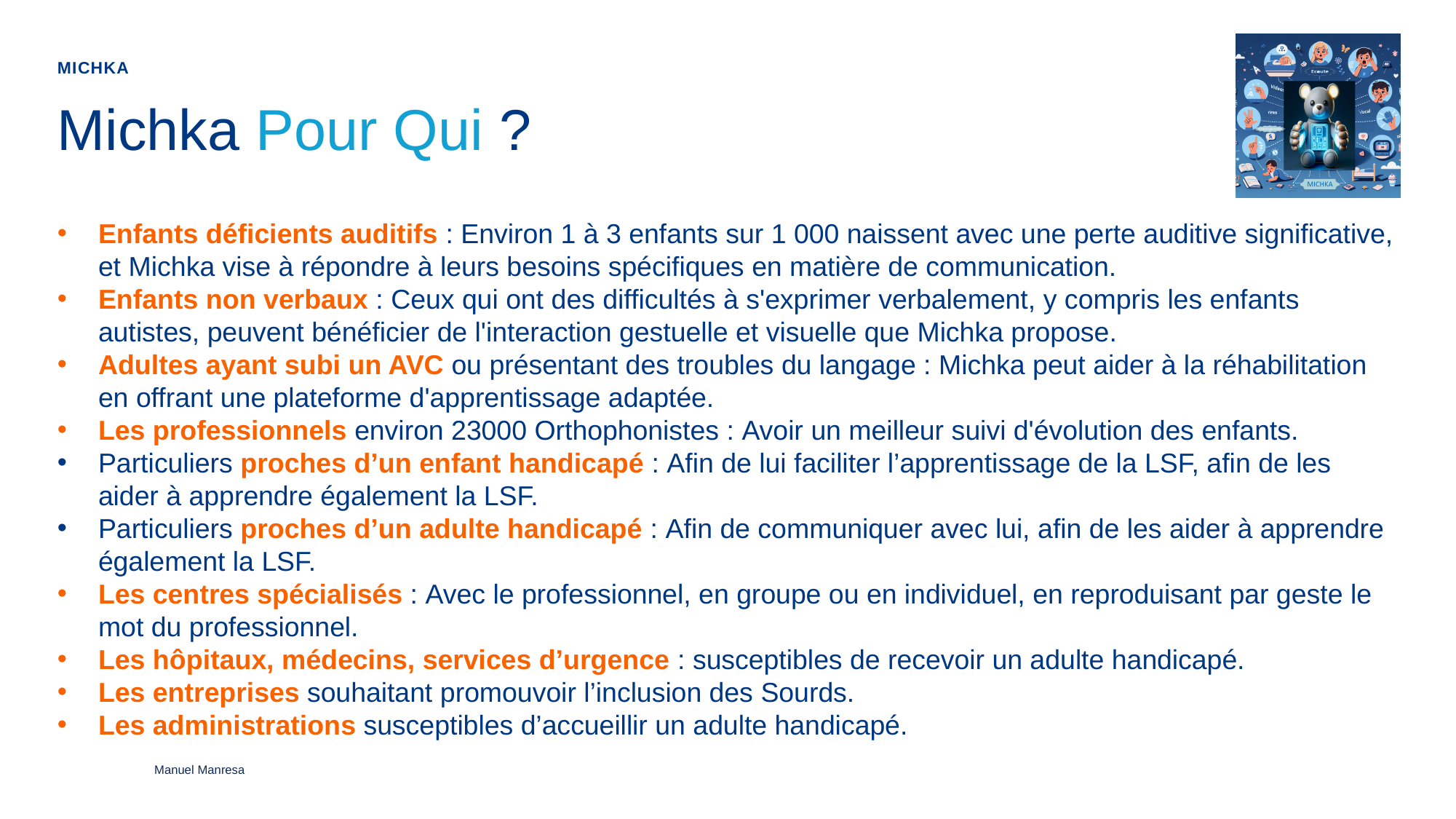

Michka
# Michka Pour Qui ?
Enfants déficients auditifs : Environ 1 à 3 enfants sur 1 000 naissent avec une perte auditive significative, et Michka vise à répondre à leurs besoins spécifiques en matière de communication.
Enfants non verbaux : Ceux qui ont des difficultés à s'exprimer verbalement, y compris les enfants autistes, peuvent bénéficier de l'interaction gestuelle et visuelle que Michka propose.
Adultes ayant subi un AVC ou présentant des troubles du langage : Michka peut aider à la réhabilitation en offrant une plateforme d'apprentissage adaptée.
Les professionnels environ 23000 Orthophonistes : Avoir un meilleur suivi d'évolution des enfants.
Particuliers proches d’un enfant handicapé : Afin de lui faciliter l’apprentissage de la LSF, afin de les aider à apprendre également la LSF.
Particuliers proches d’un adulte handicapé : Afin de communiquer avec lui, afin de les aider à apprendre également la LSF.
Les centres spécialisés : Avec le professionnel, en groupe ou en individuel, en reproduisant par geste le mot du professionnel.
Les hôpitaux, médecins, services d’urgence : susceptibles de recevoir un adulte handicapé.
Les entreprises souhaitant promouvoir l’inclusion des Sourds.
Les administrations susceptibles d’accueillir un adulte handicapé.
Manuel Manresa